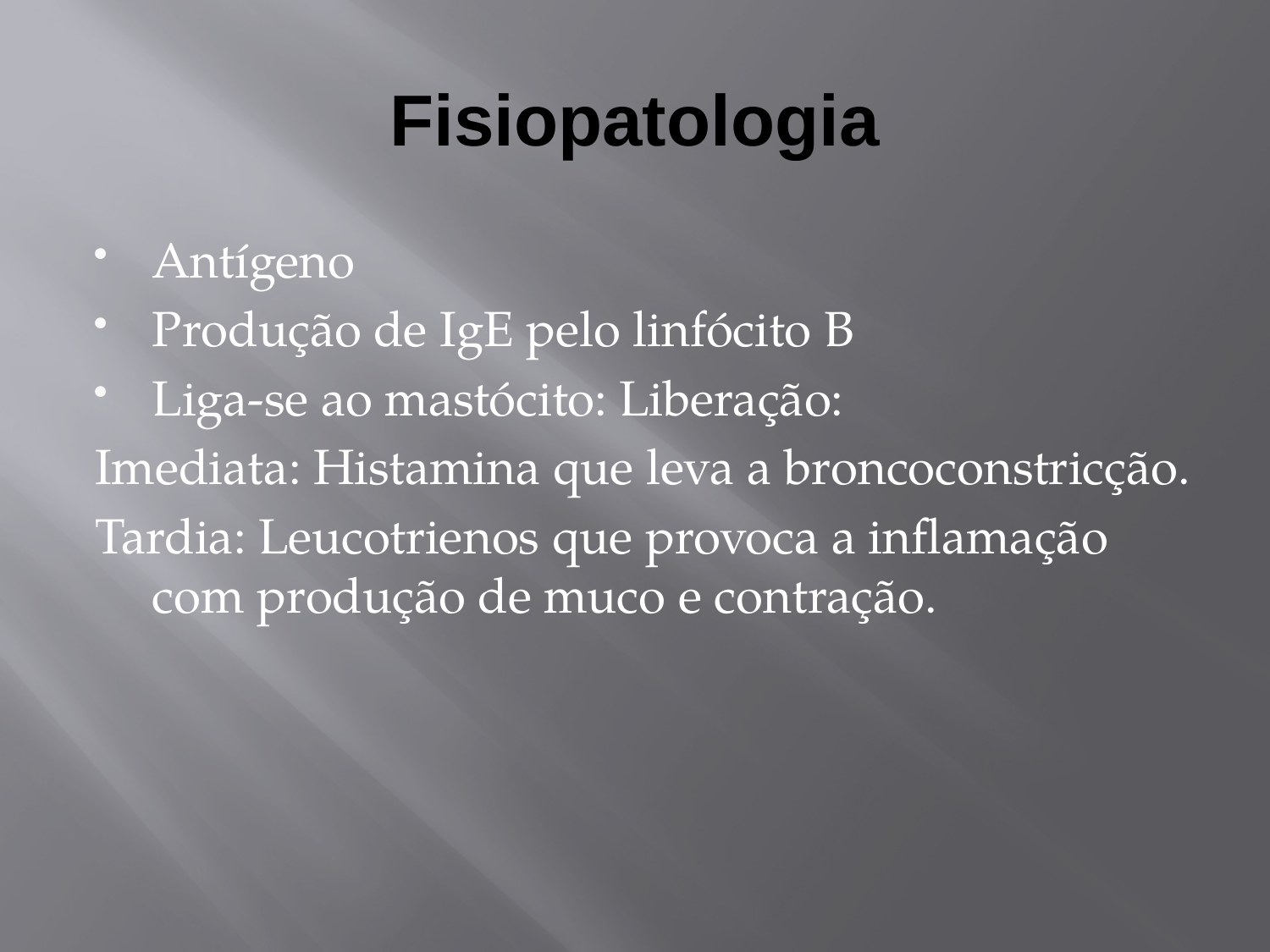

# Fisiopatologia
Antígeno
Produção de IgE pelo linfócito B
Liga-se ao mastócito: Liberação:
Imediata: Histamina que leva a broncoconstricção.
Tardia: Leucotrienos que provoca a inflamação com produção de muco e contração.